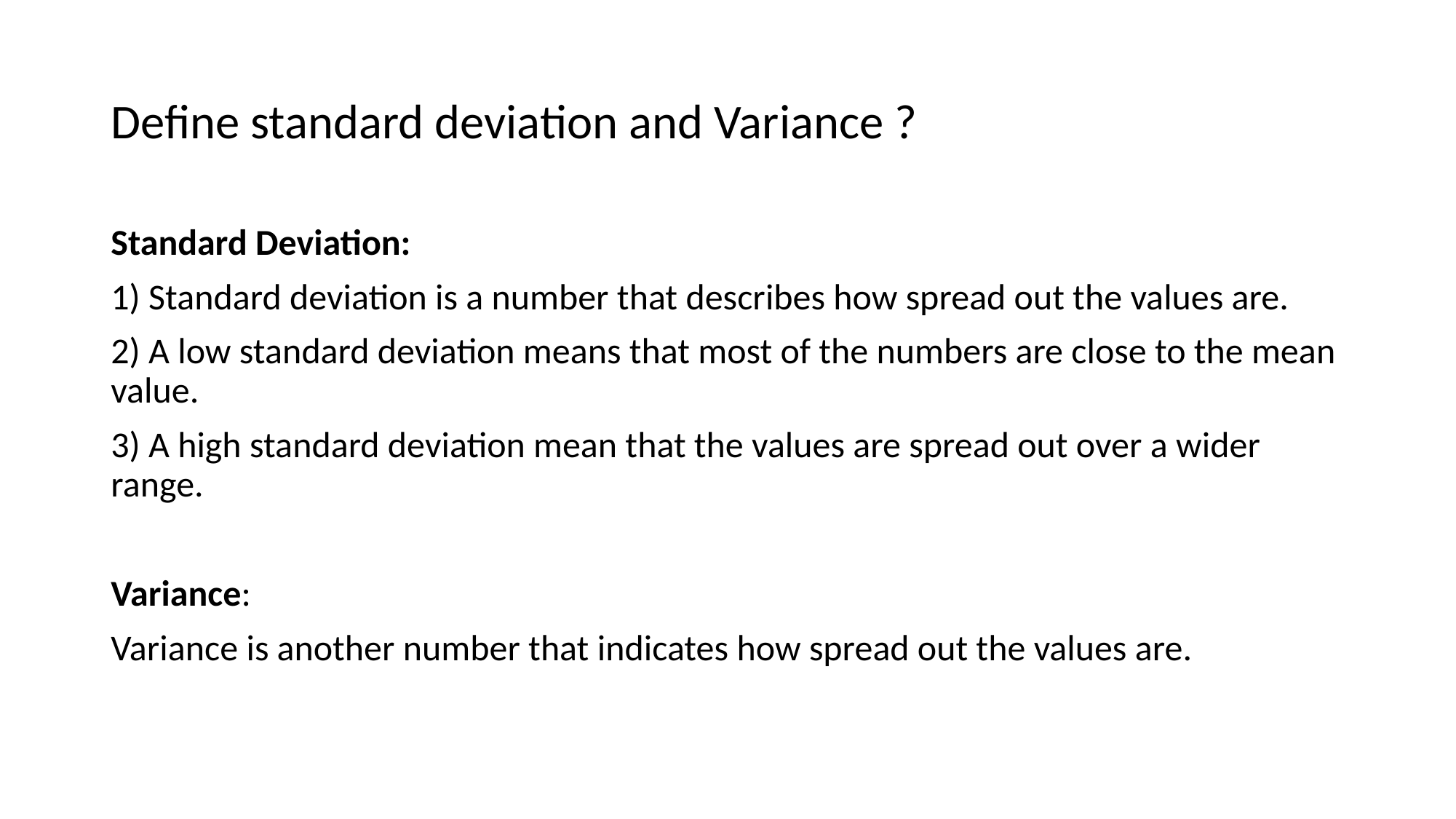

# Define standard deviation and Variance ?
Standard Deviation:
1) Standard deviation is a number that describes how spread out the values are.
2) A low standard deviation means that most of the numbers are close to the mean value.
3) A high standard deviation mean that the values are spread out over a wider range.

Variance:
Variance is another number that indicates how spread out the values are.